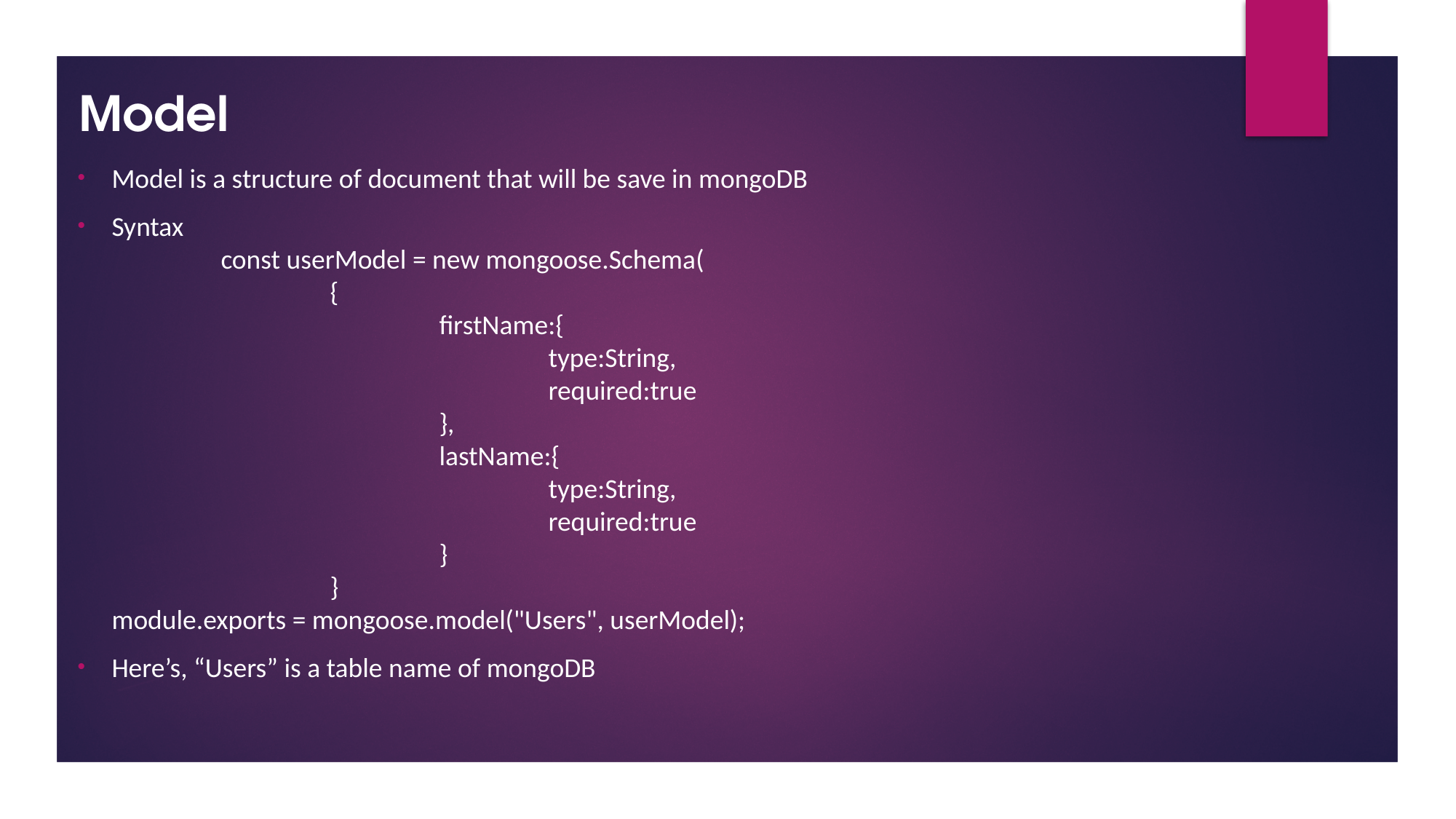

# Model
Model is a structure of document that will be save in mongoDB
Syntax
	const userModel = new mongoose.Schema(
		{
			firstName:{
				type:String,
				required:true
			},
			lastName:{
				type:String,
				required:true
			}
		}
module.exports = mongoose.model("Users", userModel);
Here’s, “Users” is a table name of mongoDB